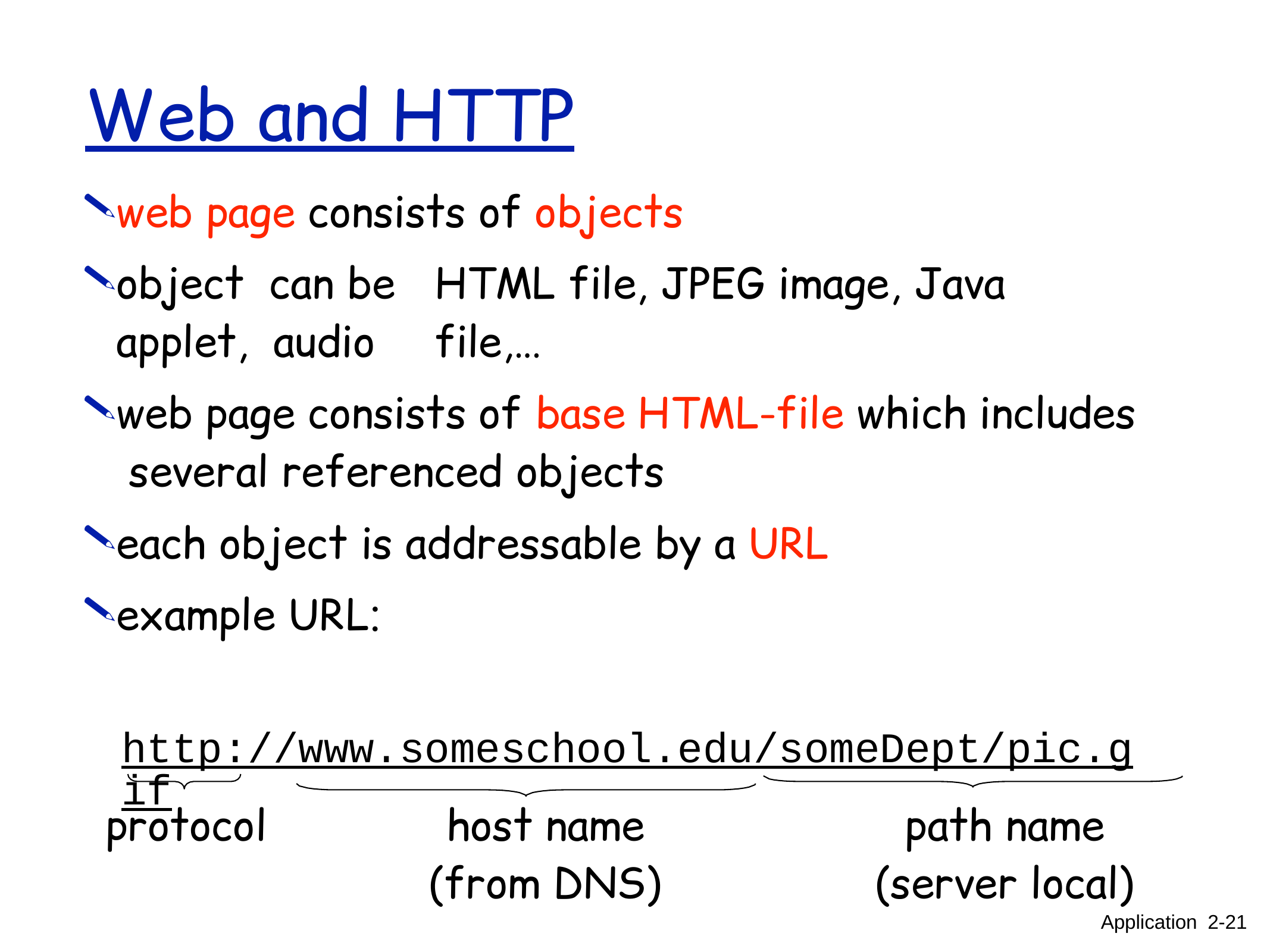

# Web and HTTP

web page consists of objects
object	can be	HTML	file,	JPEG	image,	Java applet,  audio	file,…
web page consists of base HTML-file which includes  several referenced objects
each object is addressable by a URL
example URL:

http://www.someschool.edu/someDept/pic.gif

host name  (from DNS)
path name  (server local)
protocol
Application 2-21